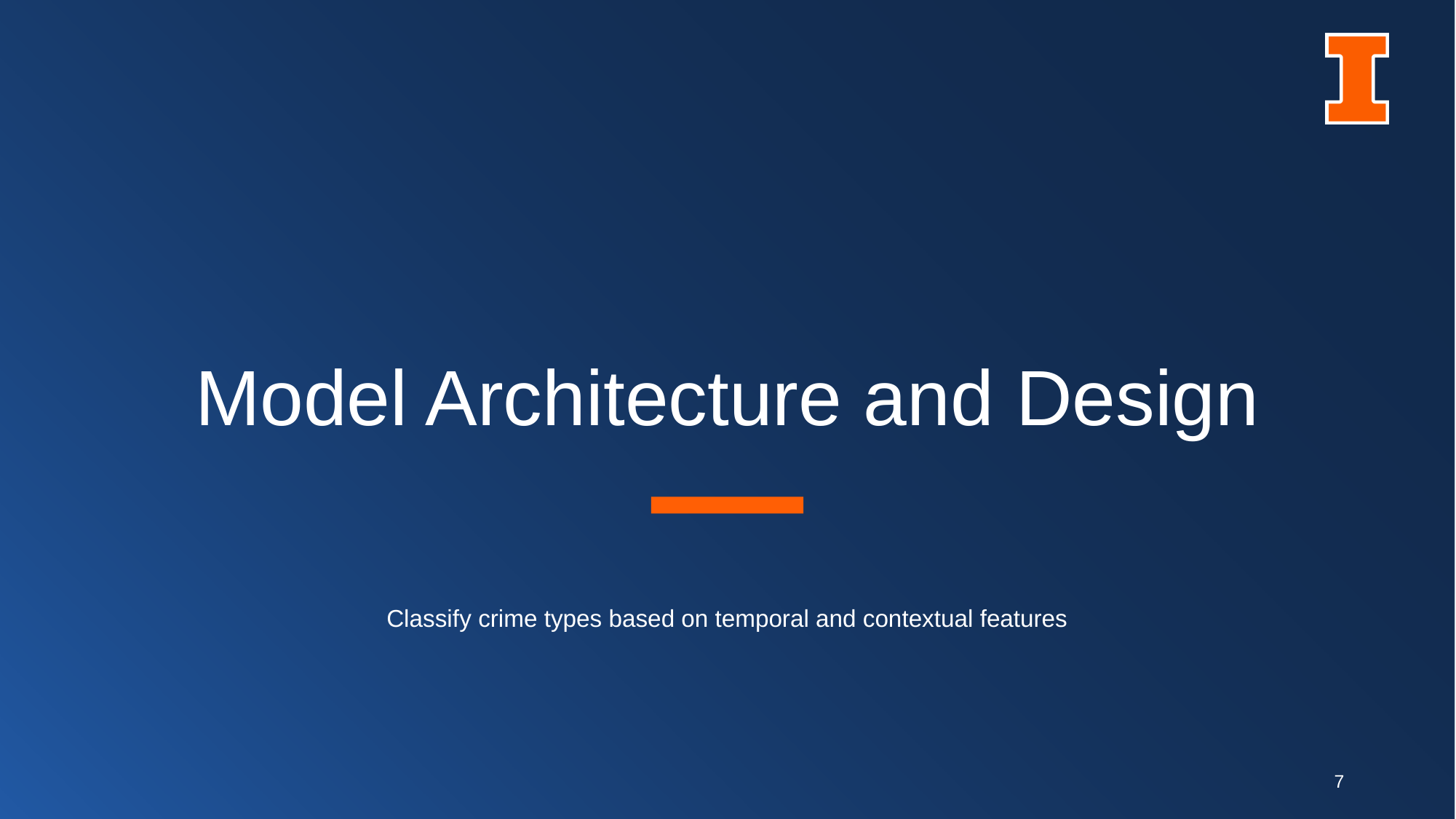

# Model Architecture and Design
Classify crime types based on temporal and contextual features
7